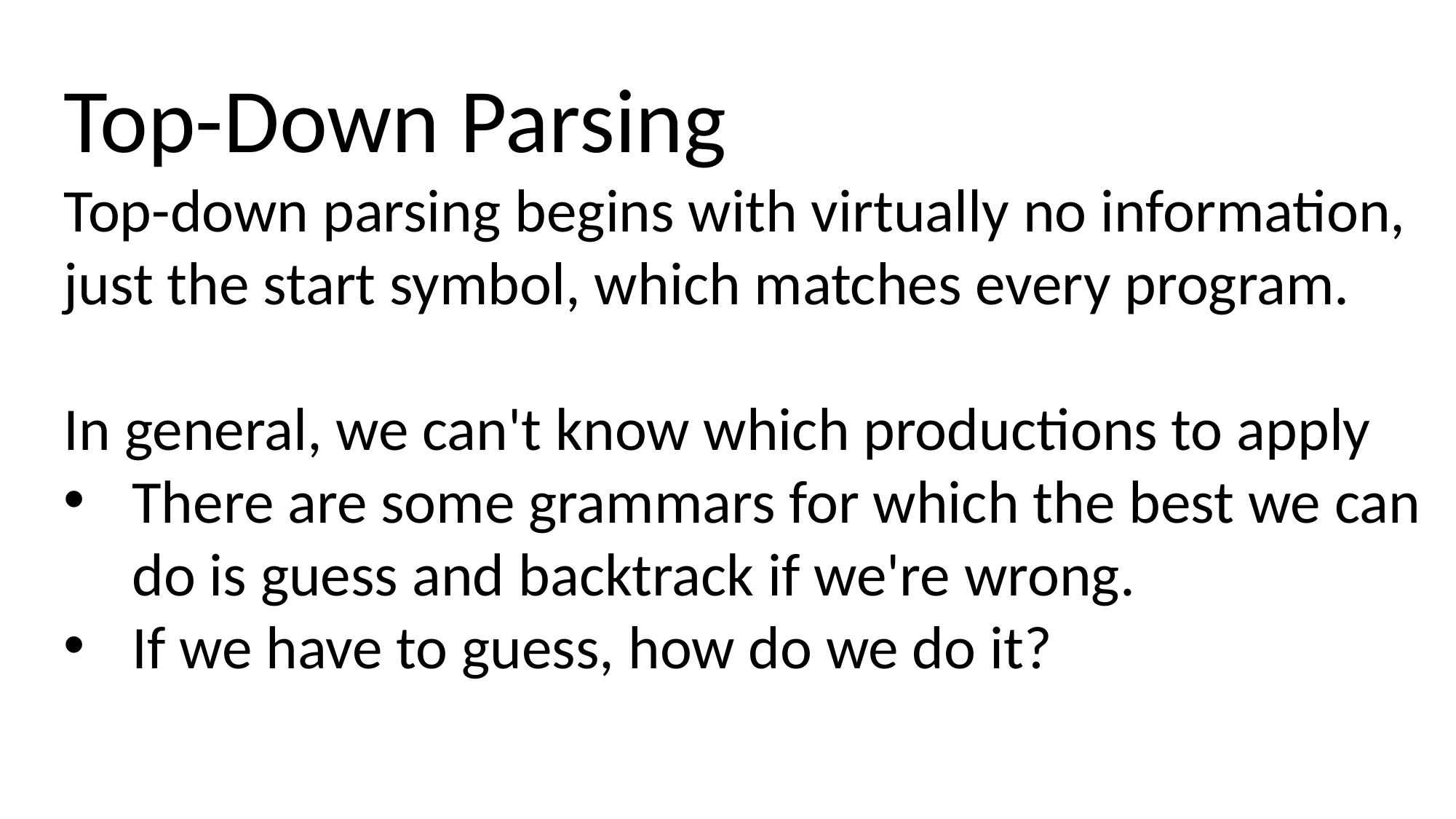

Top-Down Parsing
Top-down parsing begins with virtually no information, just the start symbol, which matches every program.

In general, we can't know which productions to apply
There are some grammars for which the best we can do is guess and backtrack if we're wrong.
If we have to guess, how do we do it?